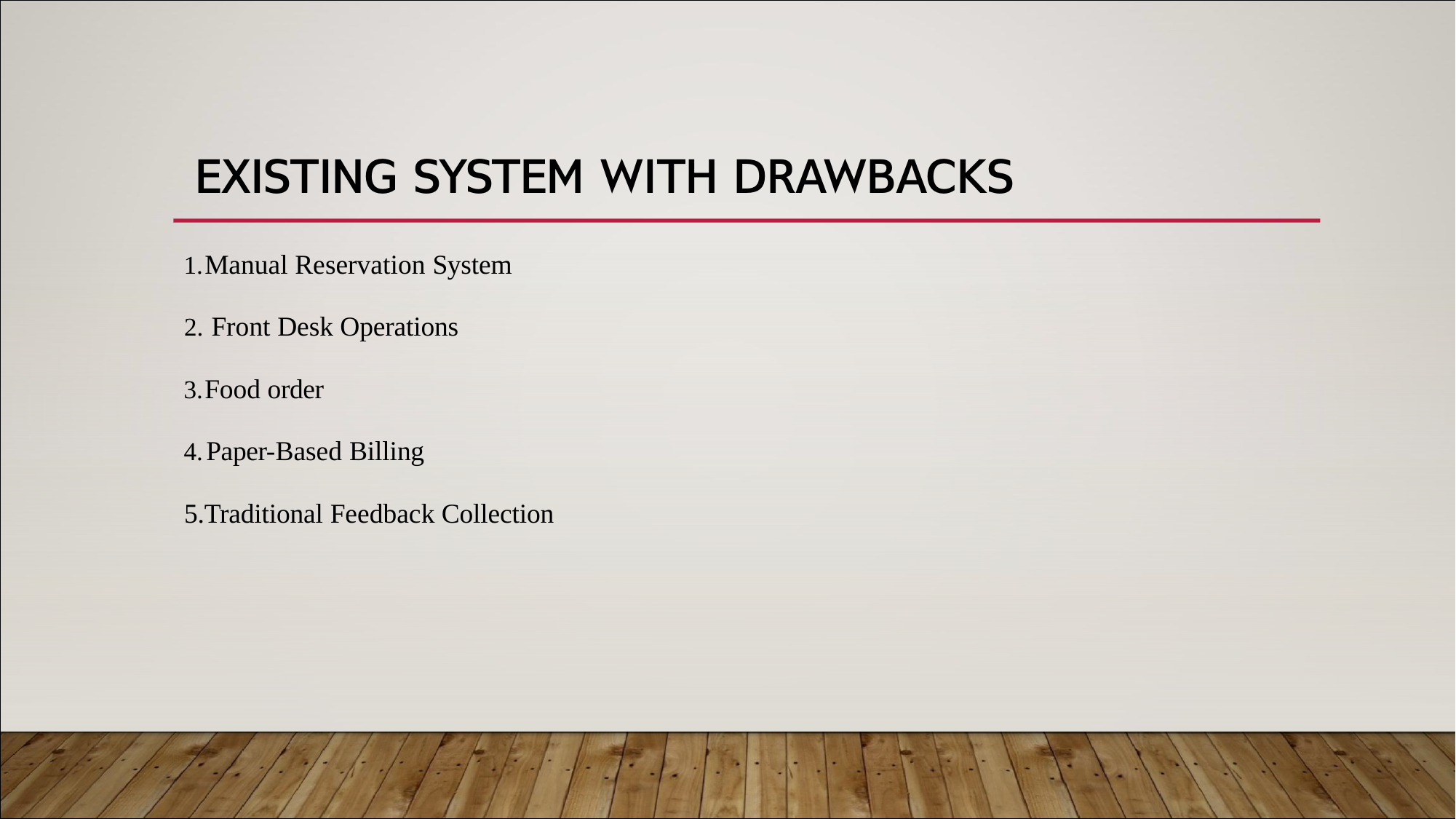

# EXISTING SYSTEM WITH DRAWBACKS

Manual Reservation System
Front Desk Operations
Food order
	Paper-Based Billing 5.Traditional Feedback Collection